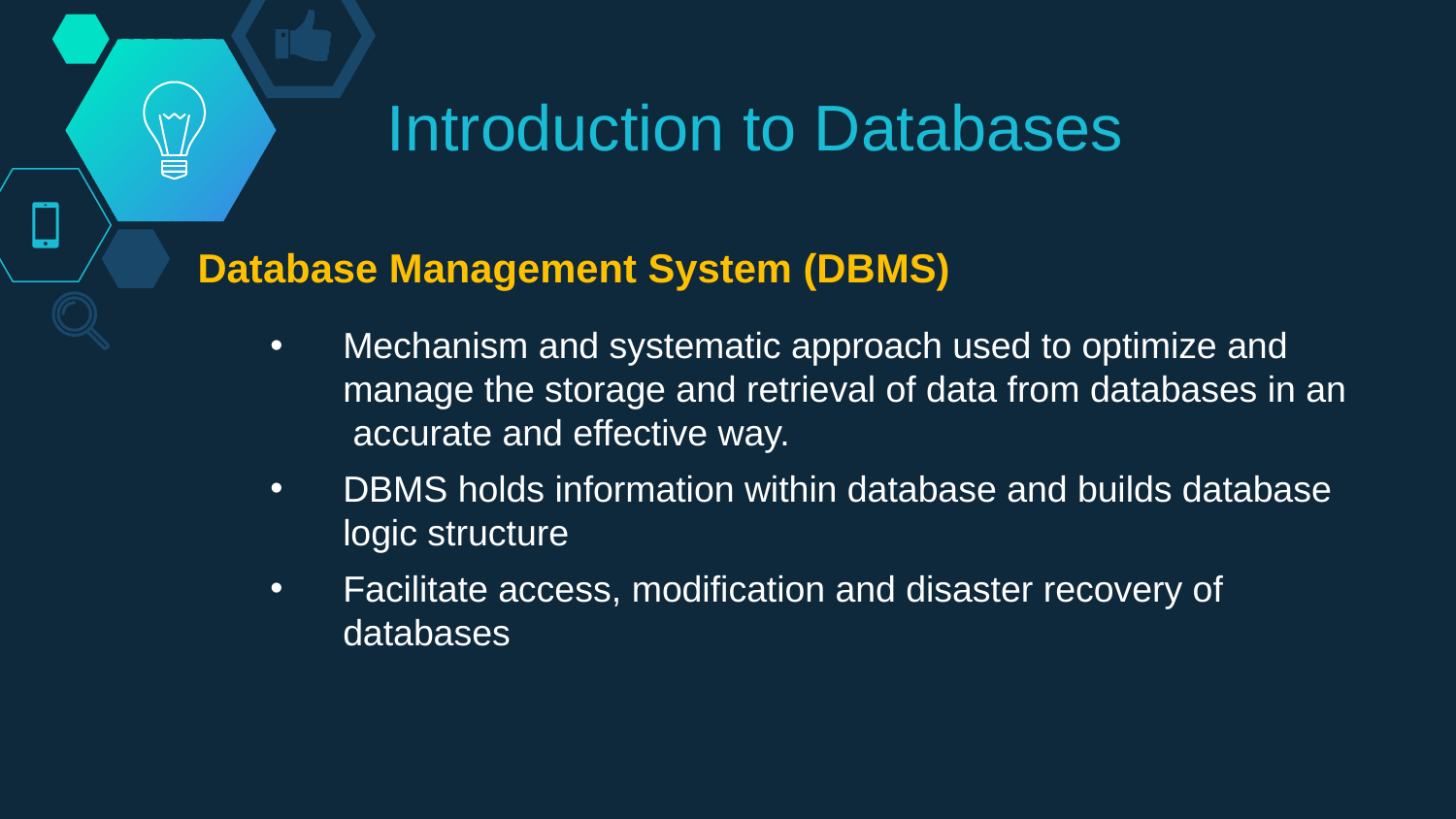

# Introduction to Databases
Database Management System (DBMS)
Mechanism and systematic approach used to optimize and manage the storage and retrieval of data from databases in an  accurate and effective way.
DBMS holds information within database and builds database logic structure
Facilitate access, modification and disaster recovery of databases